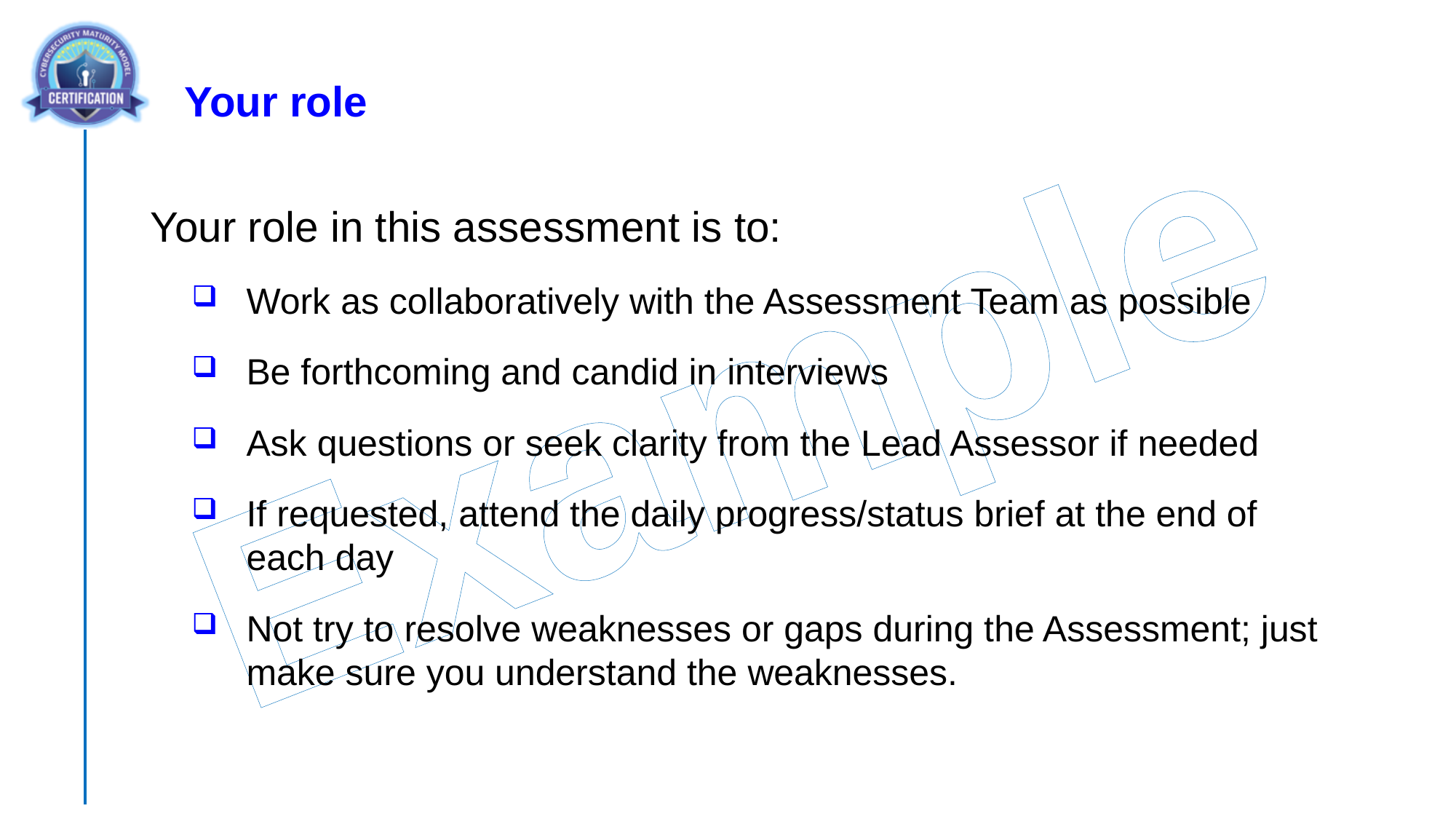

Your role
Your role in this assessment is to:
Work as collaboratively with the Assessment Team as possible
Be forthcoming and candid in interviews
Ask questions or seek clarity from the Lead Assessor if needed
If requested, attend the daily progress/status brief at the end of each day
Not try to resolve weaknesses or gaps during the Assessment; just make sure you understand the weaknesses.
Example